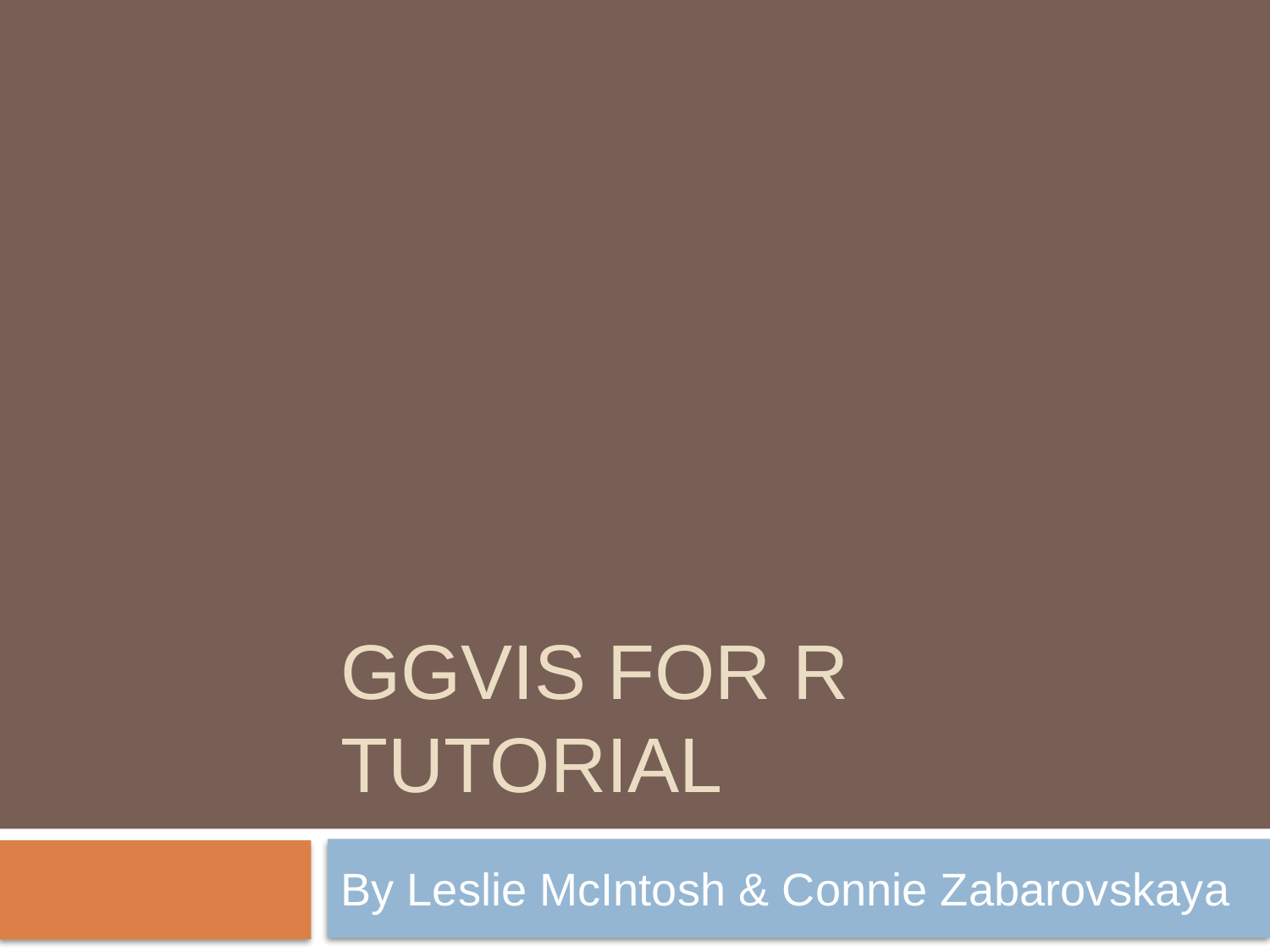

# GGVIS for R Tutorial
By Leslie McIntosh & Connie Zabarovskaya